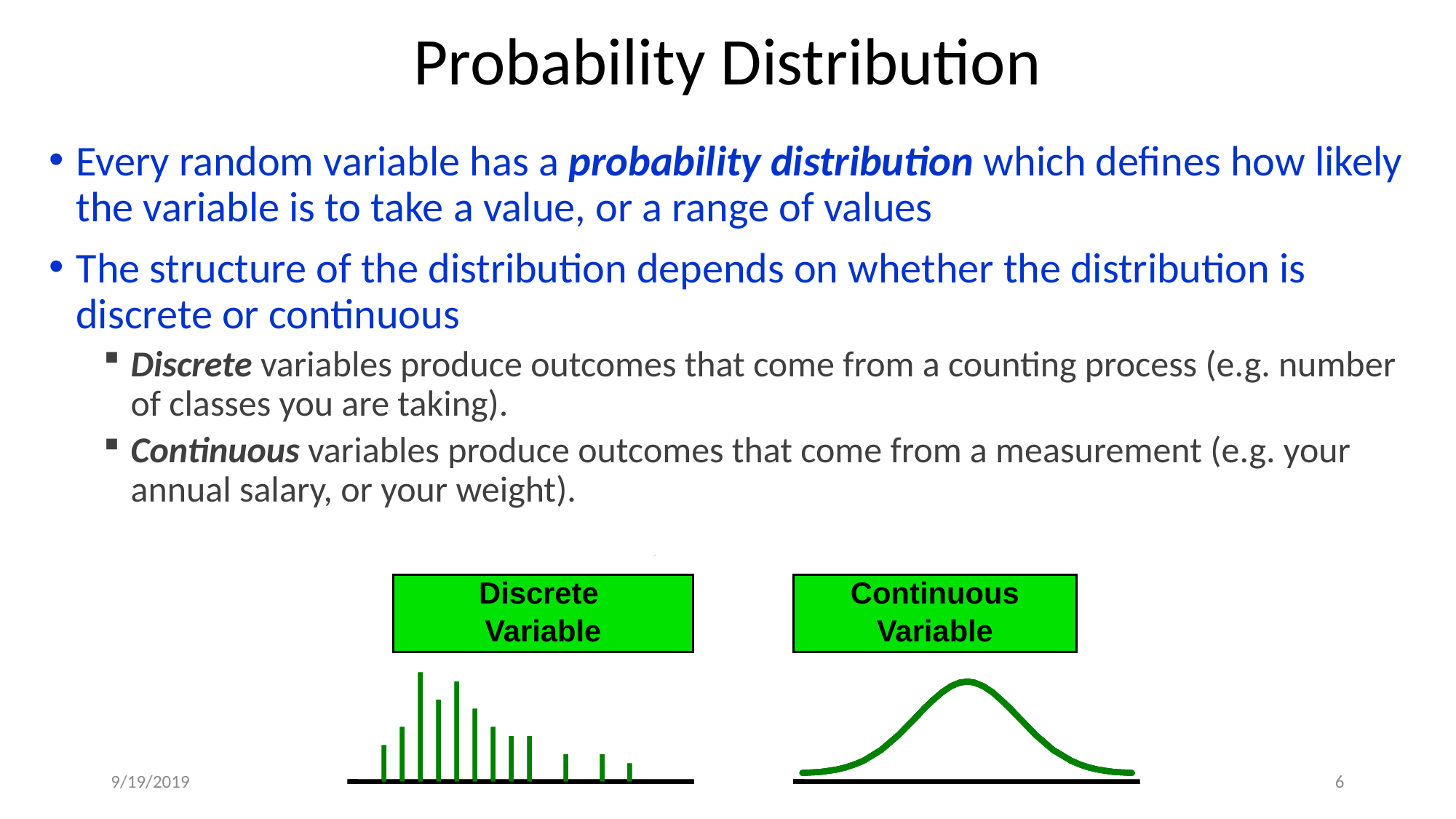

# Probability Distribution
Every random variable has a probability distribution which defines how likely the variable is to take a value, or a range of values
The structure of the distribution depends on whether the distribution is discrete or continuous
Discrete variables produce outcomes that come from a counting process (e.g. number of classes you are taking).
Continuous variables produce outcomes that come from a measurement (e.g. your annual salary, or your weight).

Discrete
Variable
Continuous
Variable

9/19/2019
6